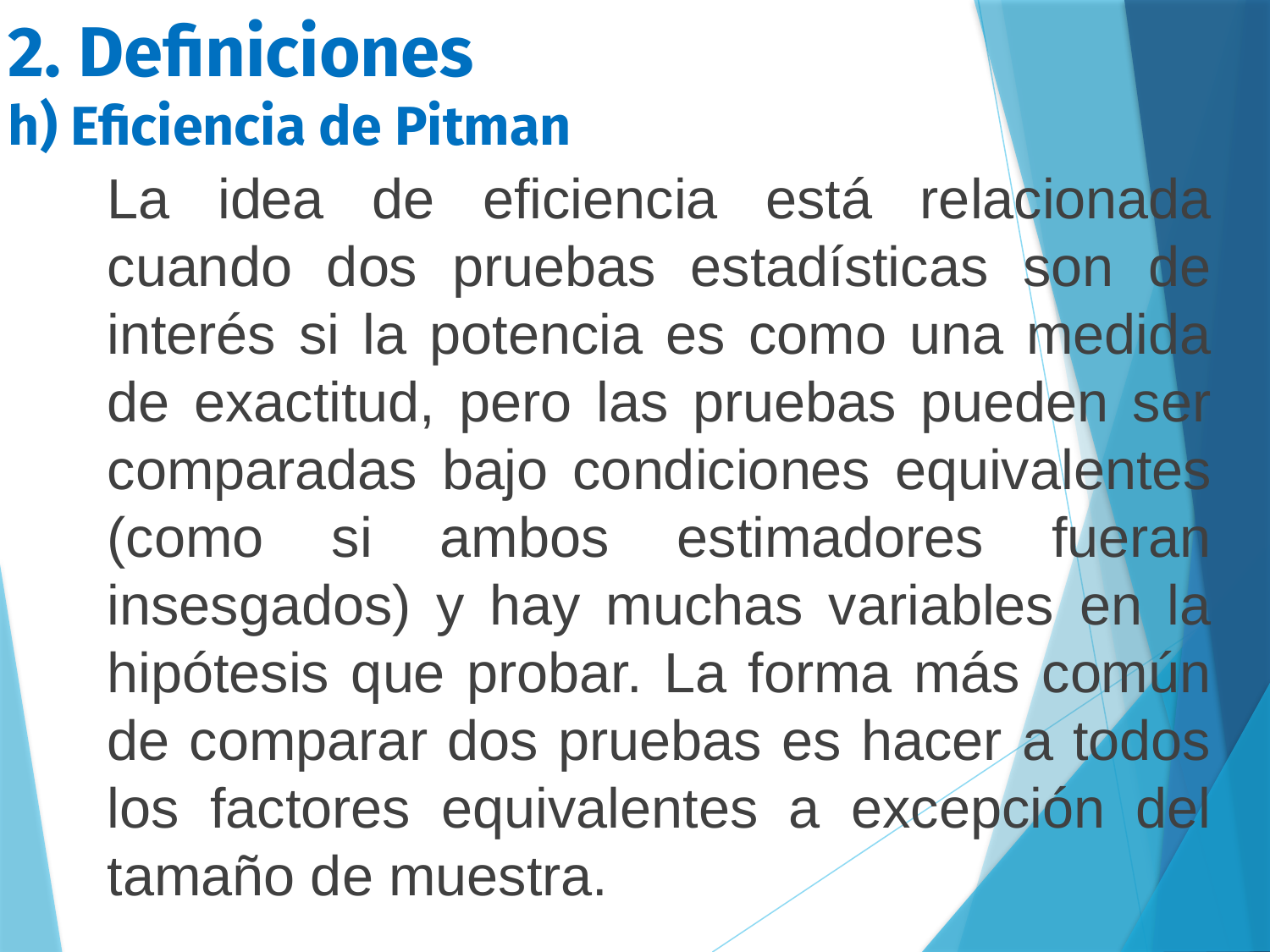

# 2. Definiciones h) Eficiencia de Pitman
La idea de eficiencia está relacionada cuando dos pruebas estadísticas son de interés si la potencia es como una medida de exactitud, pero las pruebas pueden ser comparadas bajo condiciones equivalentes (como si ambos estimadores fueran insesgados) y hay muchas variables en la hipótesis que probar. La forma más común de comparar dos pruebas es hacer a todos los factores equivalentes a excepción del tamaño de muestra.